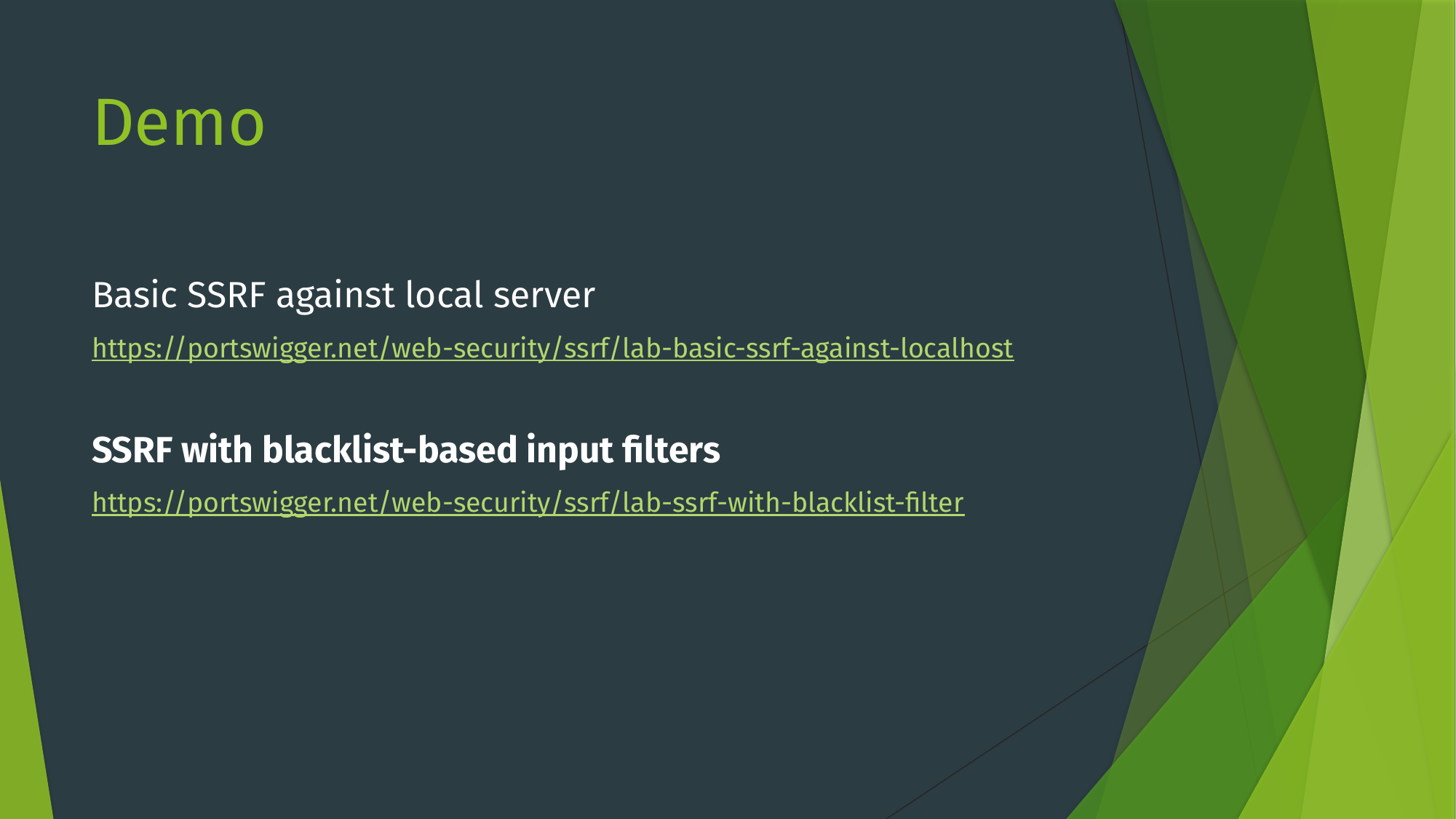

# Demo
Basic SSRF against local server
https://portswigger.net/web-security/ssrf/lab-basic-ssrf-against-localhost

SSRF with blacklist-based input filters
https://portswigger.net/web-security/ssrf/lab-ssrf-with-blacklist-filter